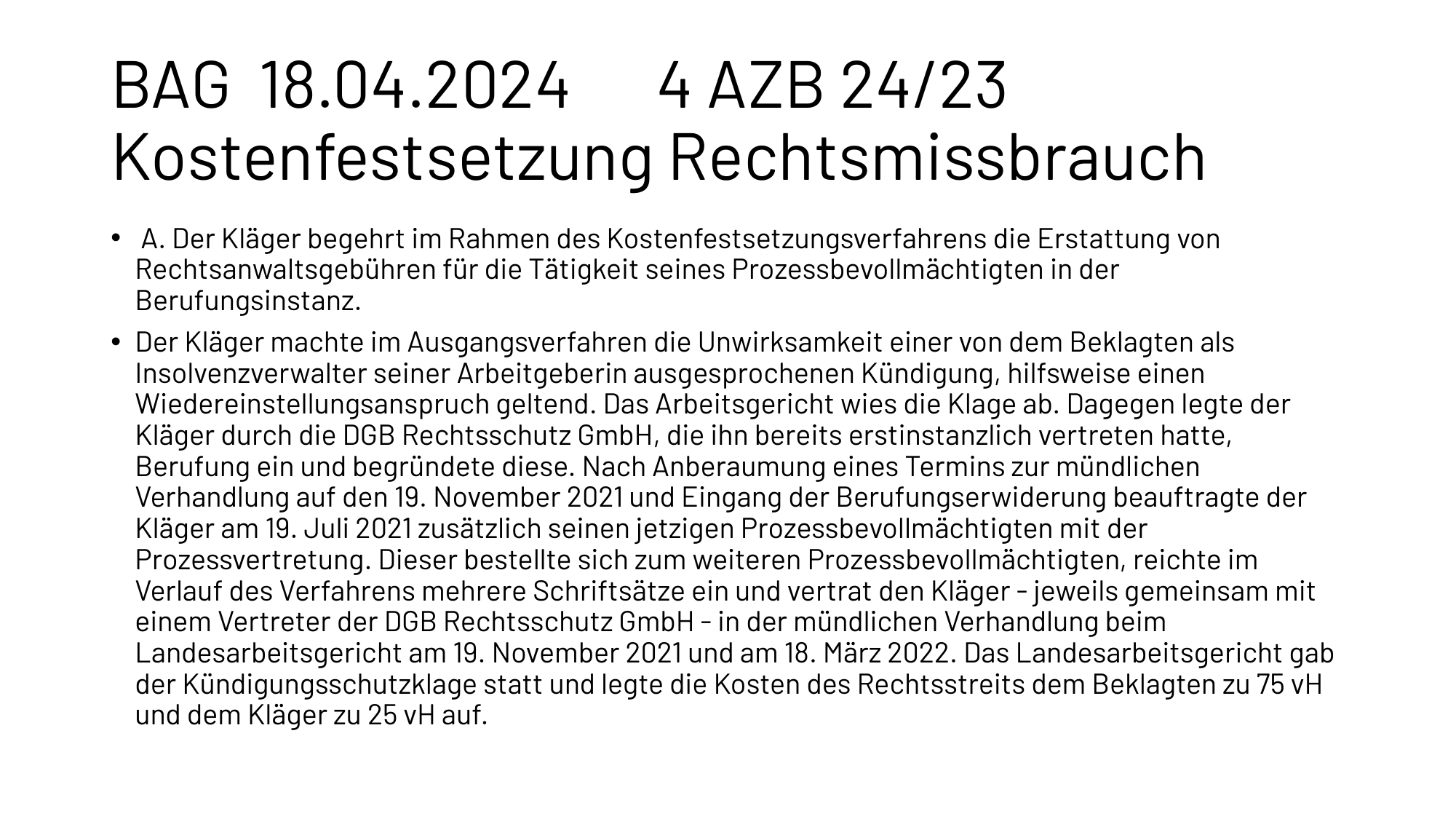

# BAG  18.04.2024 	4 AZB 24/23 Kostenfestsetzung Rechtsmissbrauch
 A. Der Kläger begehrt im Rahmen des Kostenfestsetzungsverfahrens die Erstattung von Rechtsanwaltsgebühren für die Tätigkeit seines Prozessbevollmächtigten in der Berufungsinstanz.
Der Kläger machte im Ausgangsverfahren die Unwirksamkeit einer von dem Beklagten als Insolvenzverwalter seiner Arbeitgeberin ausgesprochenen Kündigung, hilfsweise einen Wiedereinstellungsanspruch geltend. Das Arbeitsgericht wies die Klage ab. Dagegen legte der Kläger durch die DGB Rechtsschutz GmbH, die ihn bereits erstinstanzlich vertreten hatte, Berufung ein und begründete diese. Nach Anberaumung eines Termins zur mündlichen Verhandlung auf den 19. November 2021 und Eingang der Berufungserwiderung beauftragte der Kläger am 19. Juli 2021 zusätzlich seinen jetzigen Prozessbevollmächtigten mit der Prozessvertretung. Dieser bestellte sich zum weiteren Prozessbevollmächtigten, reichte im Verlauf des Verfahrens mehrere Schriftsätze ein und vertrat den Kläger - jeweils gemeinsam mit einem Vertreter der DGB Rechtsschutz GmbH - in der mündlichen Verhandlung beim Landesarbeitsgericht am 19. November 2021 und am 18. März 2022. Das Landesarbeitsgericht gab der Kündigungsschutzklage statt und legte die Kosten des Rechtsstreits dem Beklagten zu 75 vH und dem Kläger zu 25 vH auf.